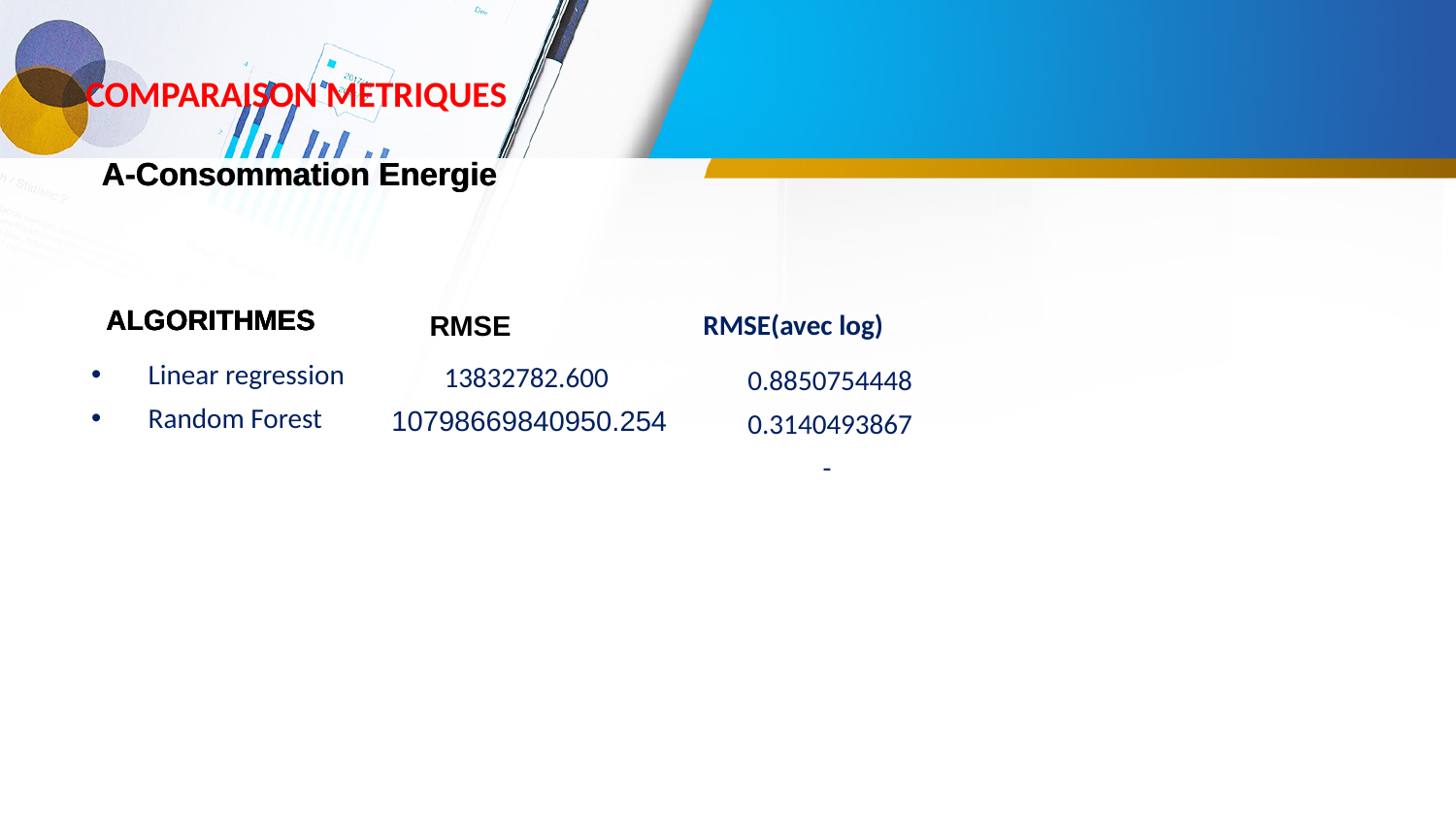

# COMPARAISON METRIQUES
A-Consommation Energie
A-Consommation Energie
 ALGORITHMES
 ALGORITHMES
 ALGORITHMES
 ALGORITHMES
       RMSE(avec log)
  RMSE
Linear regression
Random Forest
13832782.600
 10798669840950.254
0.8850754448
0.3140493867
-